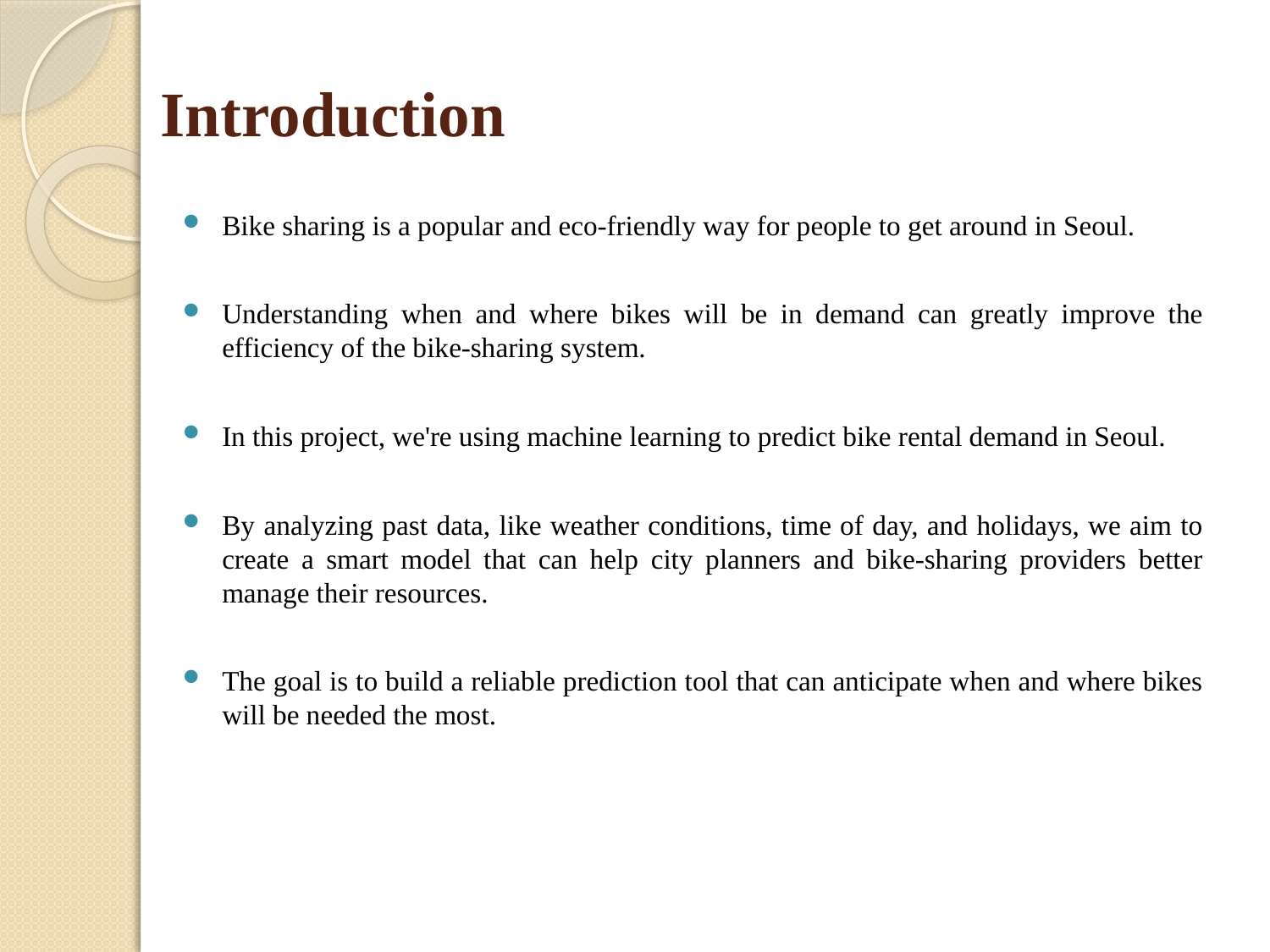

# Introduction
Bike sharing is a popular and eco-friendly way for people to get around in Seoul.

Understanding when and where bikes will be in demand can greatly improve the efficiency of the bike-sharing system.

In this project, we're using machine learning to predict bike rental demand in Seoul.

By analyzing past data, like weather conditions, time of day, and holidays, we aim to create a smart model that can help city planners and bike-sharing providers better manage their resources.

The goal is to build a reliable prediction tool that can anticipate when and where bikes will be needed the most.